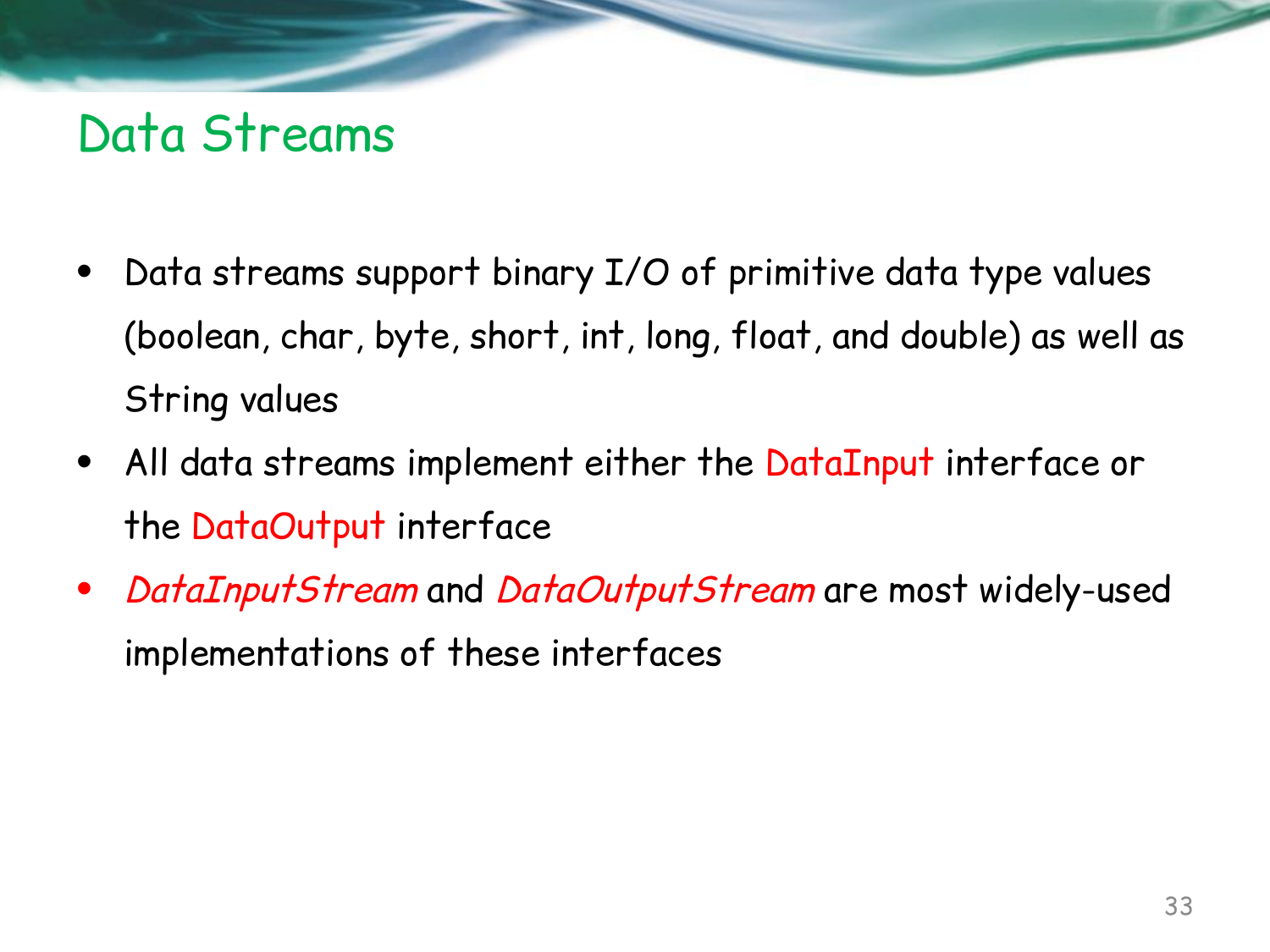

# Data Streams
Data streams support binary I/O of primitive data type values (boolean, char, byte, short, int, long, float, and double) as well as String values
All data streams implement either the DataInput interface or the DataOutput interface
DataInputStream and DataOutputStream are most widely-used implementations of these interfaces
33